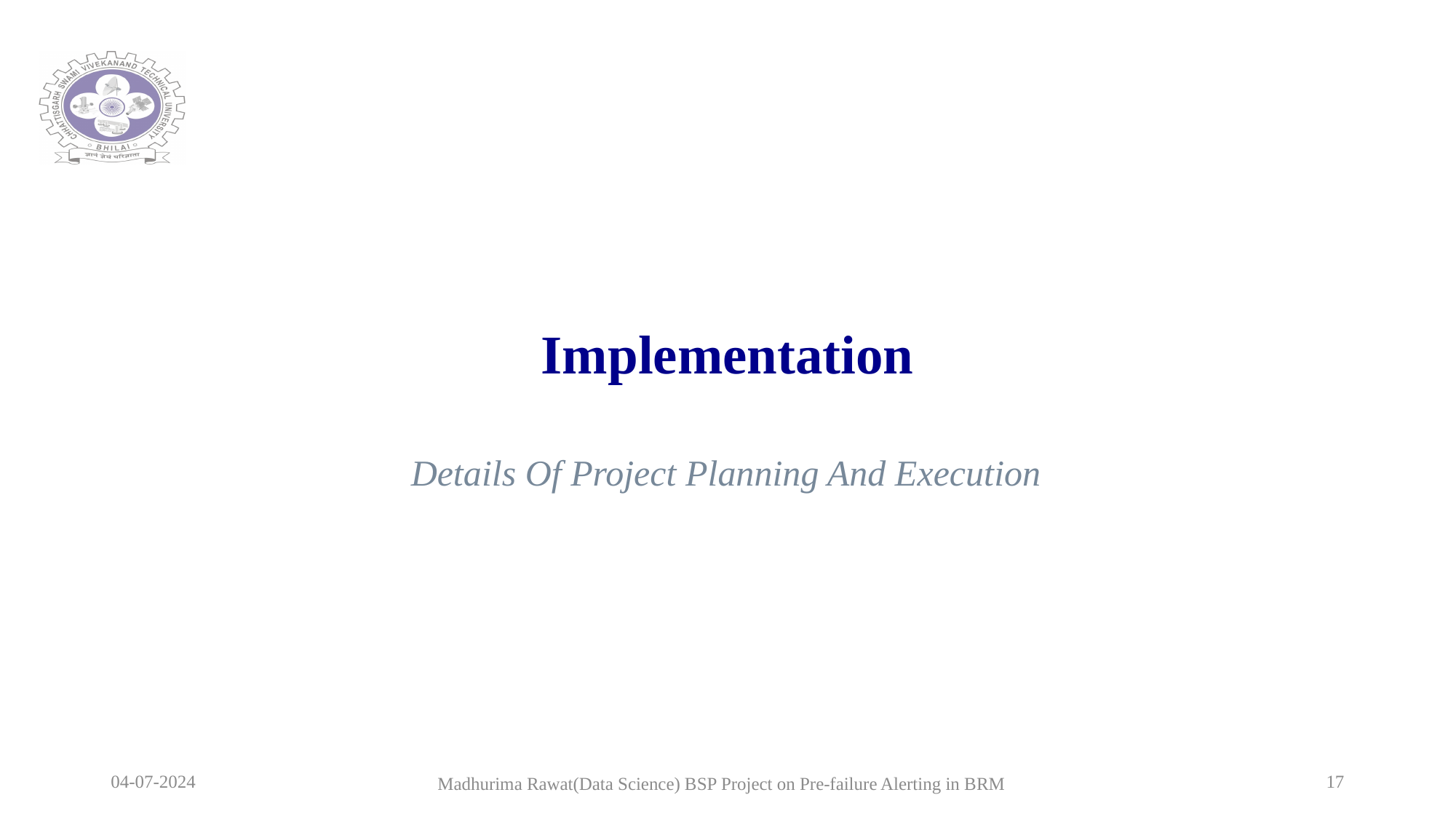

# Implementation
Details Of Project Planning And Execution
Madhurima Rawat(Data Science) BSP Project on Pre-failure Alerting in BRM
04-07-2024
17